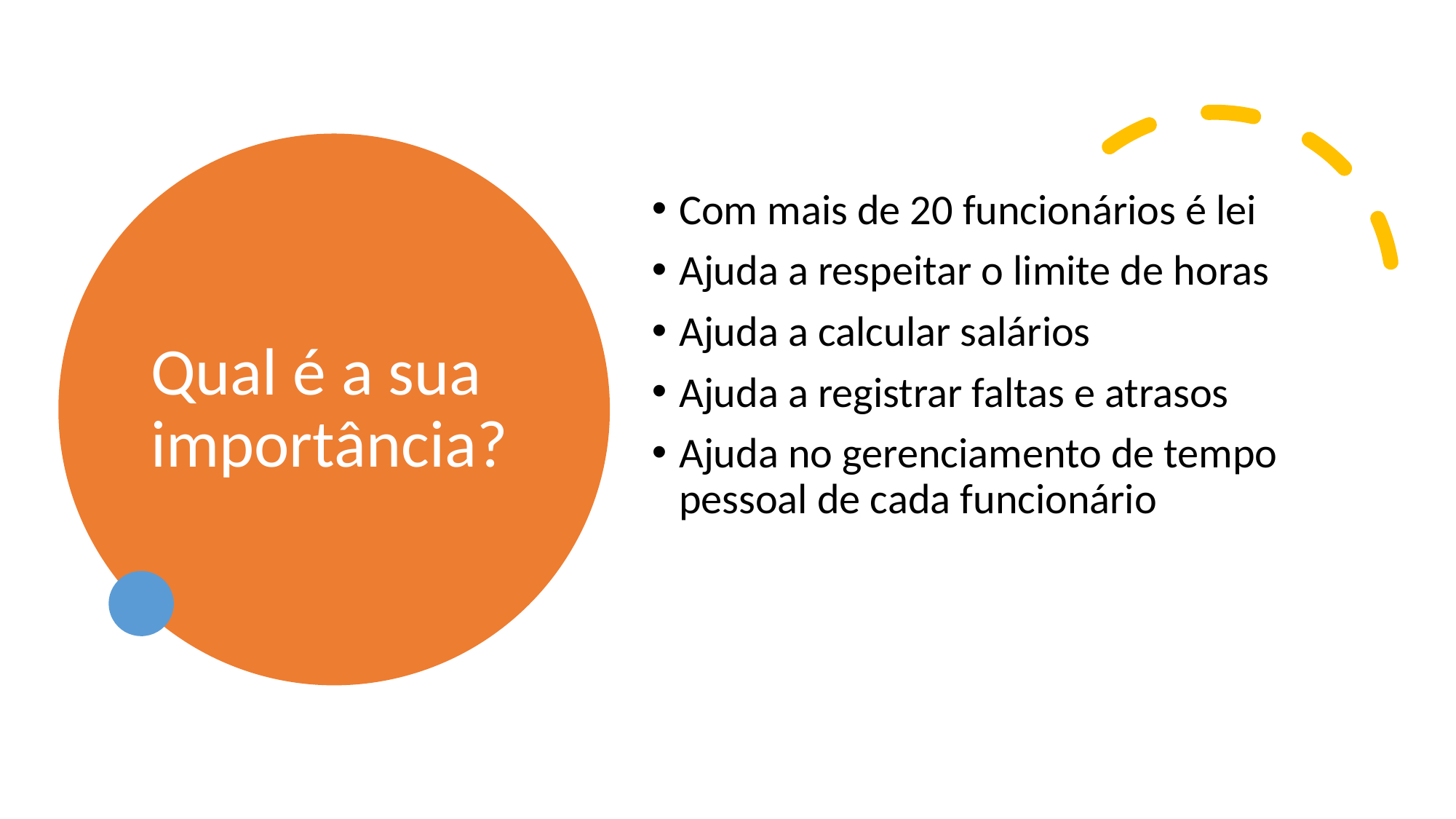

# Qual é a sua importância?
Com mais de 20 funcionários é lei
Ajuda a respeitar o limite de horas
Ajuda a calcular salários
Ajuda a registrar faltas e atrasos
Ajuda no gerenciamento de tempo pessoal de cada funcionário